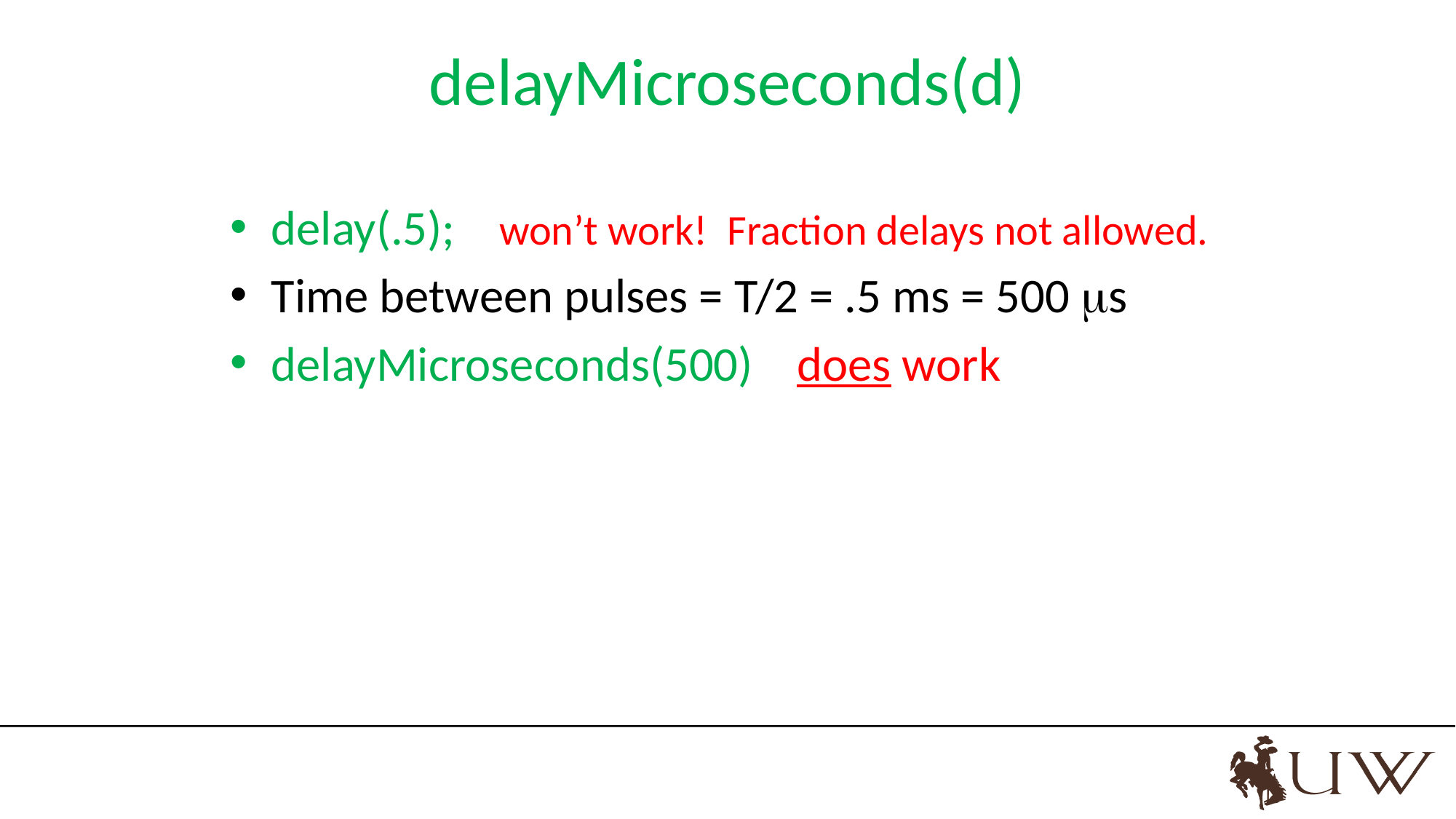

# delayMicroseconds(d)
delay(.5);    won’t work!  Fraction delays not allowed.
Time between pulses = T/2 = .5 ms = 500 μs
delayMicroseconds(500)    does work